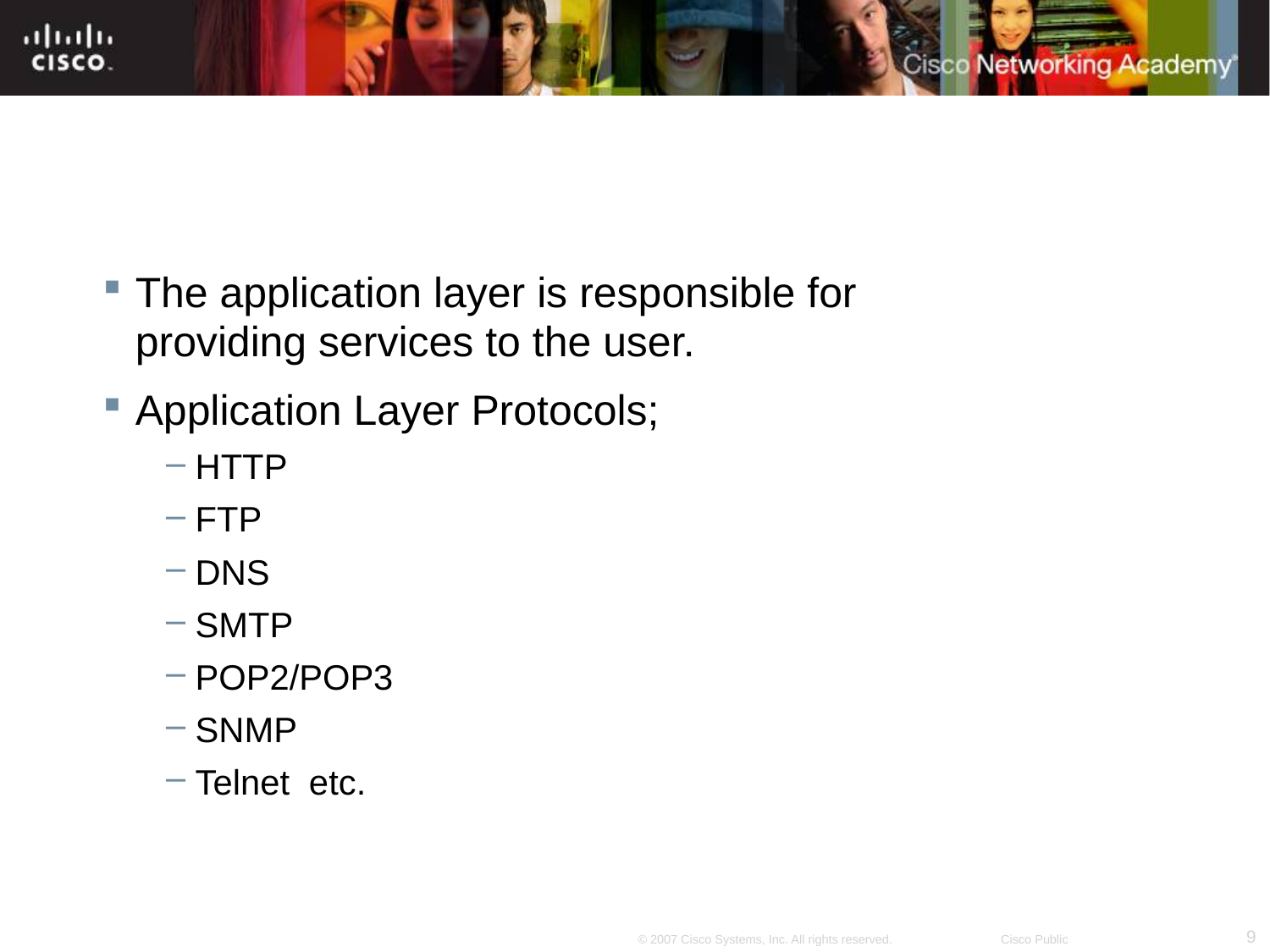

The application layer is responsible for
providing services to the user.
Application Layer Protocols;
 HTTP
 FTP
 DNS
 SMTP
 POP2/POP3
 SNMP
 Telnet  etc.